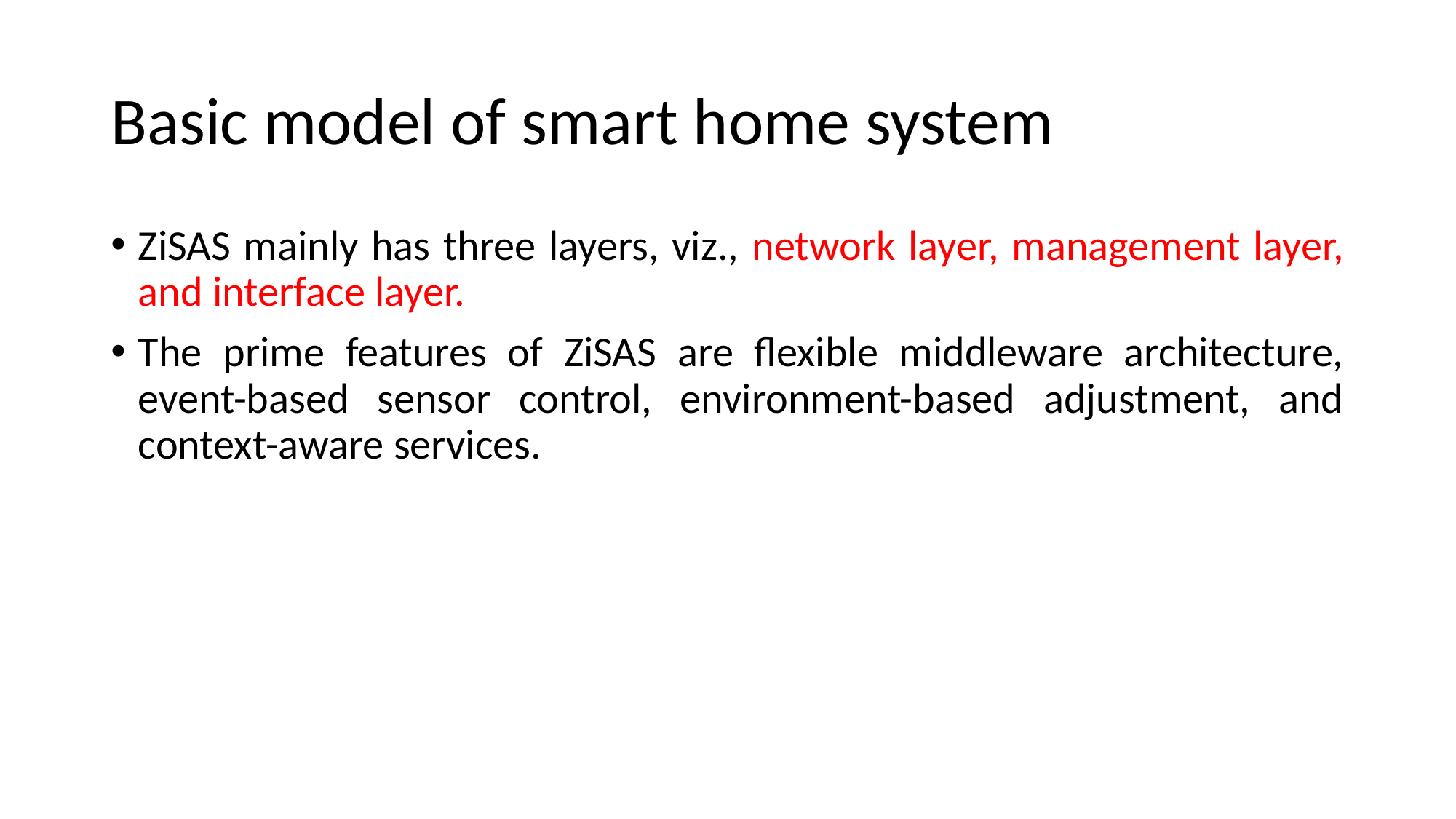

# Basic model of smart home system
ZiSAS mainly has three layers, viz., network layer, management layer, and interface layer.
The prime features of ZiSAS are flexible middleware architecture, event-based sensor control, environment-based adjustment, and context-aware services.